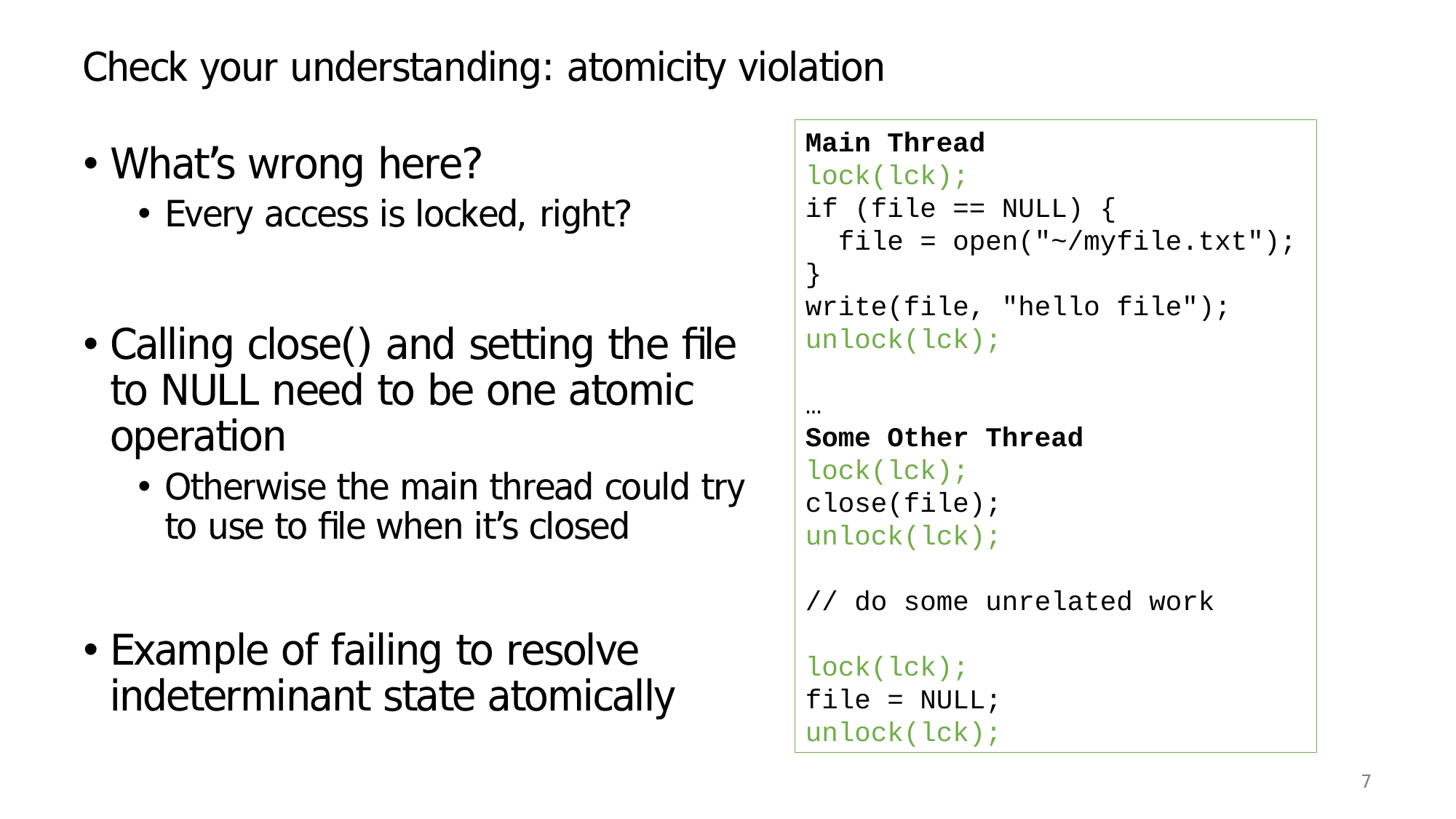

# Check your understanding: atomicity violation
Main Thread
lock(lck);
if (file == NULL) {
  file = open("~/myfile.txt");
}
write(file, "hello file");
unlock(lck);

…
Some Other Thread
lock(lck);
close(file);
unlock(lck);

// do some unrelated work
lock(lck);
file = NULL;
unlock(lck);
What’s wrong here?
Every access is locked, right?

Calling close() and setting the file to NULL need to be one atomic operation
Otherwise the main thread could try to use to file when it’s closed

Example of failing to resolve indeterminant state atomically
7